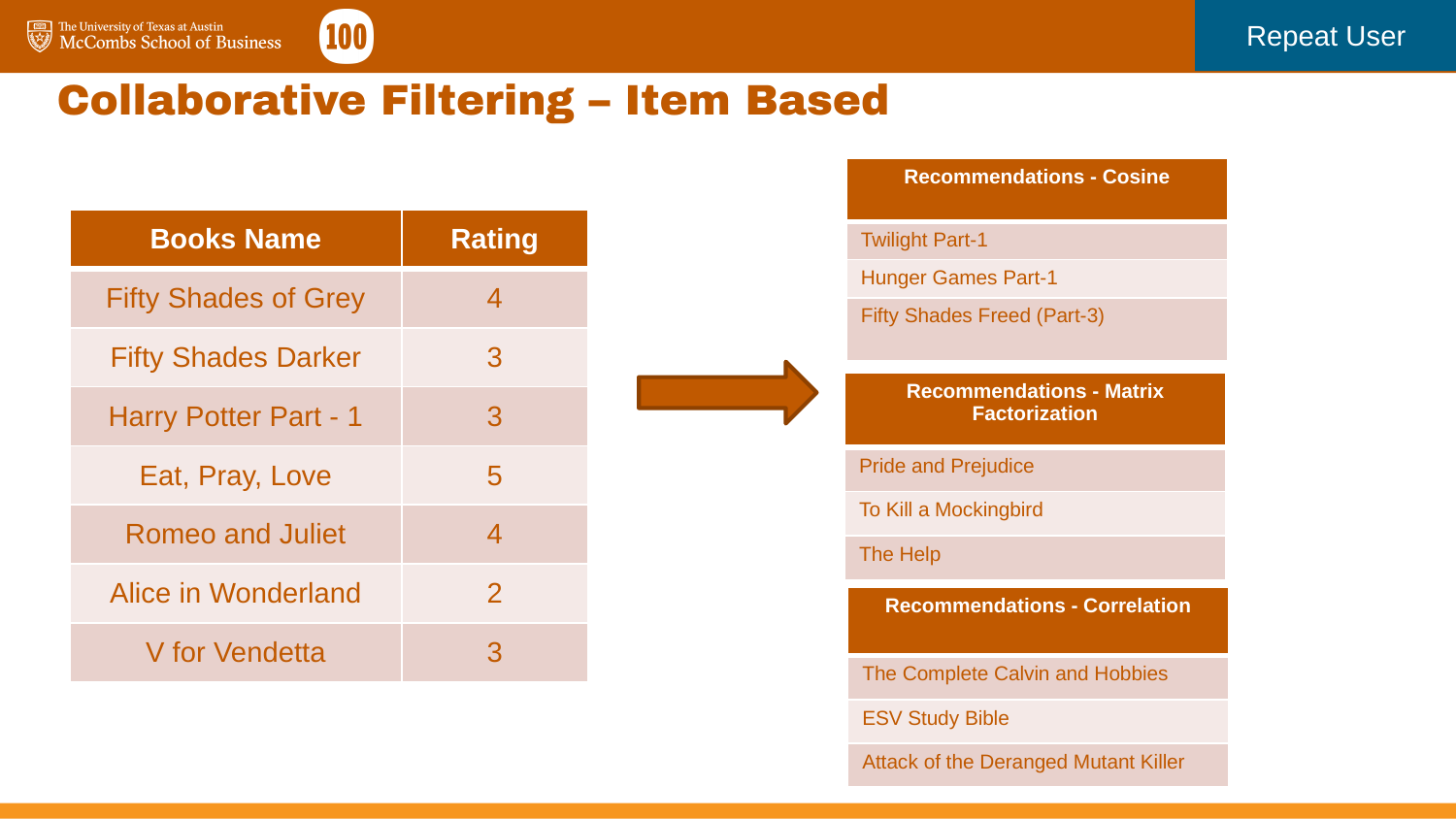

Repeat User
# Collaborative Filtering – Item Based
| Recommendations - Cosine​ |
| --- |
| ​Twilight Part-1 |
| Hunger Games Part-1 |
| Fifty Shades Freed (Part-3) |
| Books Name | Rating |
| --- | --- |
| Fifty Shades of Grey | 4 |
| Fifty Shades Darker | 3 |
| Harry Potter Part - 1 | 3 |
| Eat, Pray, Love | 5 |
| Romeo and Juliet | 4 |
| Alice in Wonderland | 2 |
| V for Vendetta | 3 |

| Recommendations - Matrix Factorization |
| --- |
| ​Pride and Prejudice |
| To Kill a Mockingbird |
| The Help |
| Recommendations - Correlation​ |
| --- |
| ​The Complete Calvin and Hobbies​ |
| ESV Study Bible​ |
| Attack of the Deranged Mutant Killer​ |